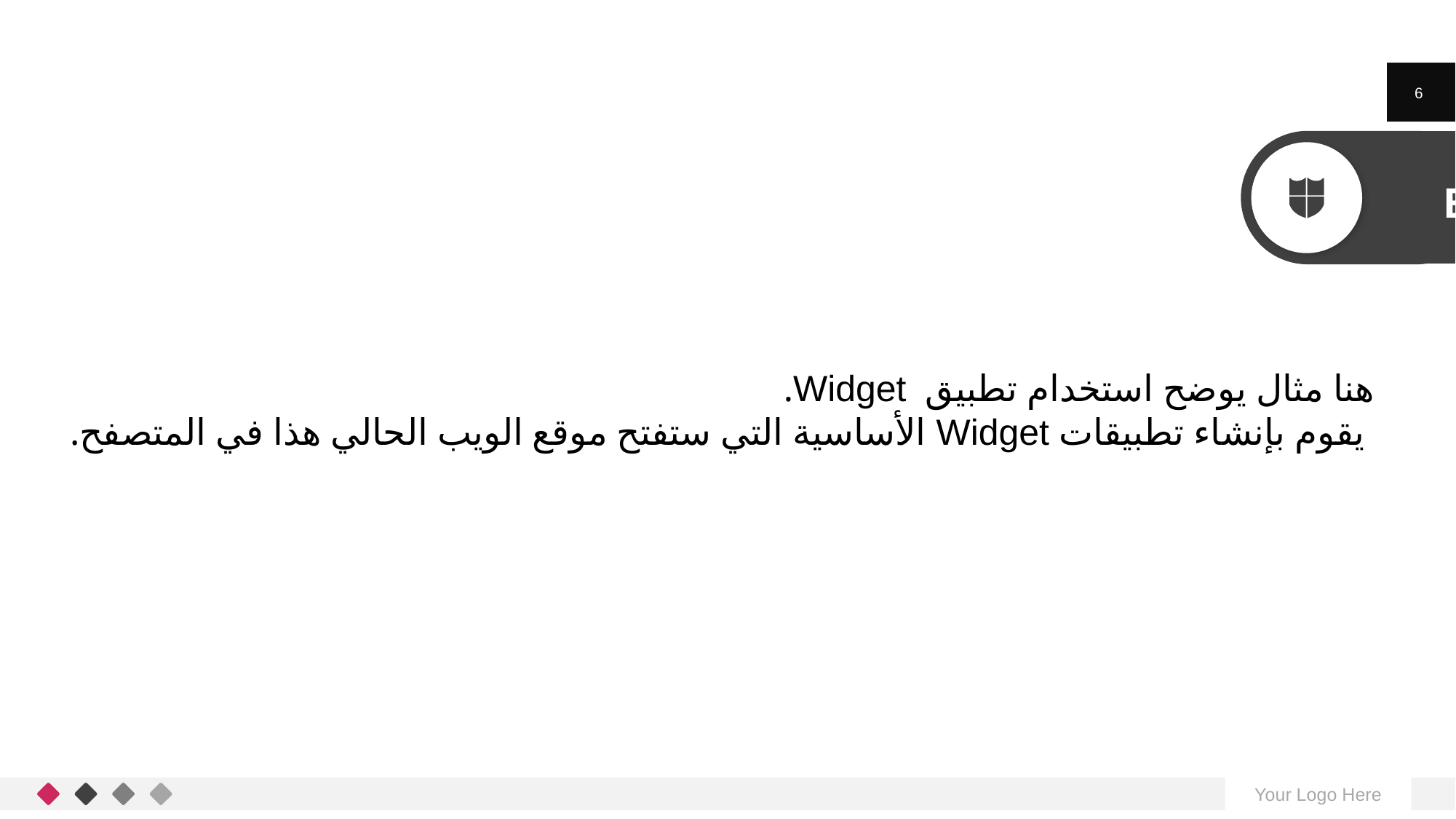

6

Example and Code

هنا مثال يوضح استخدام تطبيق  Widget.
 يقوم بإنشاء تطبيقات Widget الأساسية التي ستفتح موقع الويب الحالي هذا في المتصفح.
Your Logo Here